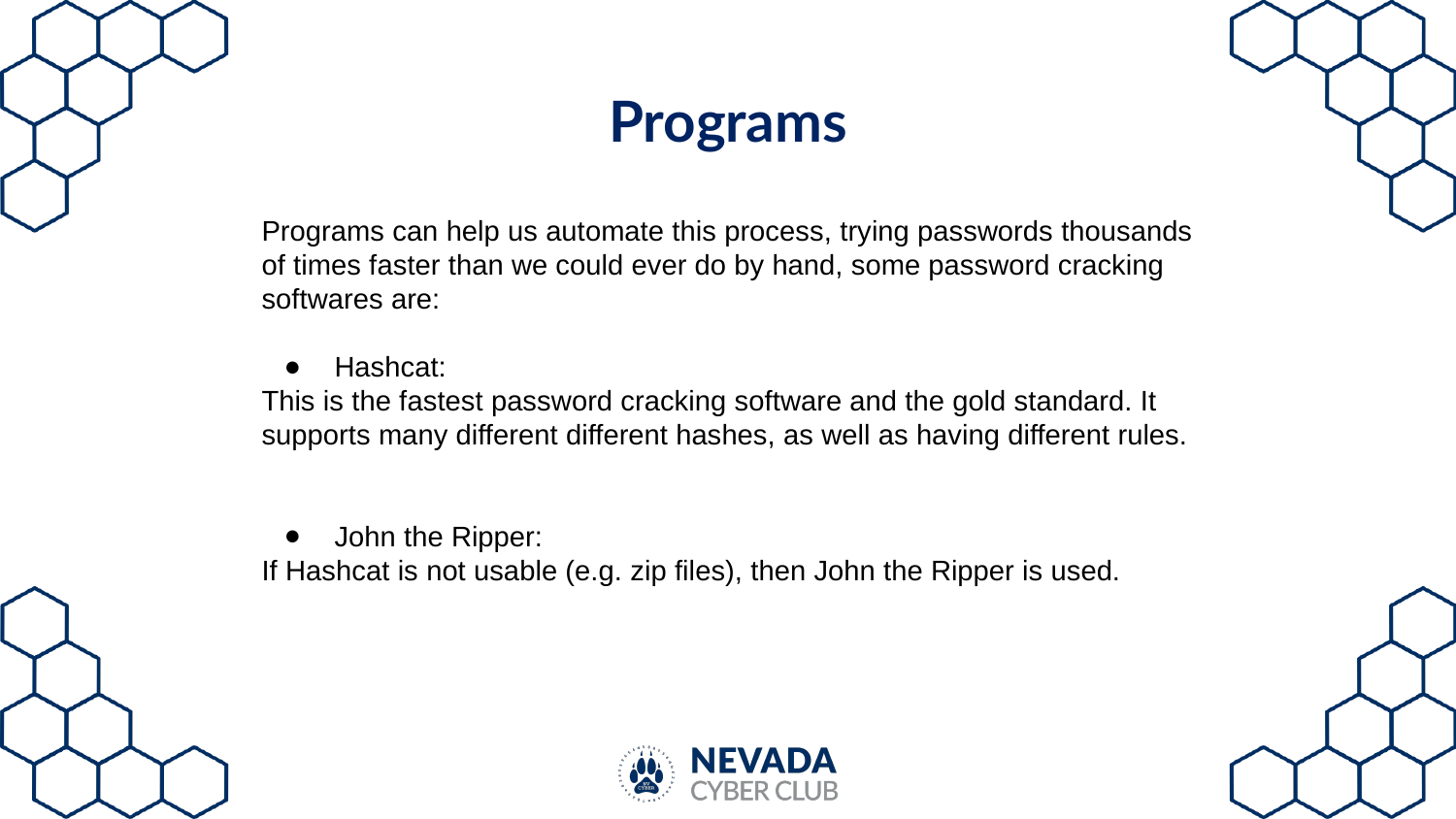

# Programs
Programs can help us automate this process, trying passwords thousands of times faster than we could ever do by hand, some password cracking softwares are:

Hashcat:
This is the fastest password cracking software and the gold standard. It supports many different different hashes, as well as having different rules.

John the Ripper:
If Hashcat is not usable (e.g. zip files), then John the Ripper is used.